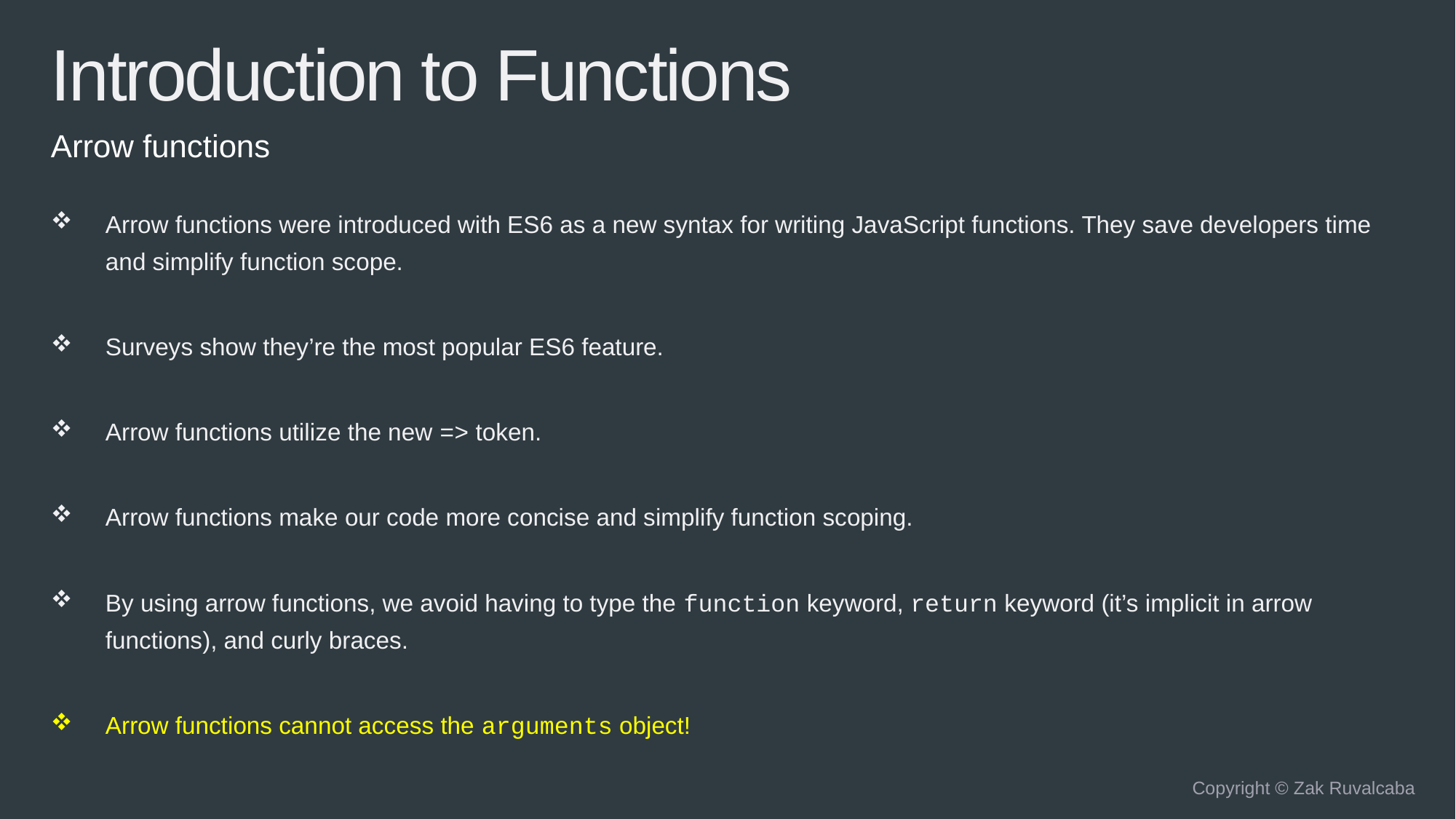

# Introduction to Functions
Arrow functions
Arrow functions were introduced with ES6 as a new syntax for writing JavaScript functions. They save developers time and simplify function scope.

Surveys show they’re the most popular ES6 feature.

Arrow functions utilize the new => token.

Arrow functions make our code more concise and simplify function scoping.

By using arrow functions, we avoid having to type the function keyword, return keyword (it’s implicit in arrow functions), and curly braces.

Arrow functions cannot access the arguments object!